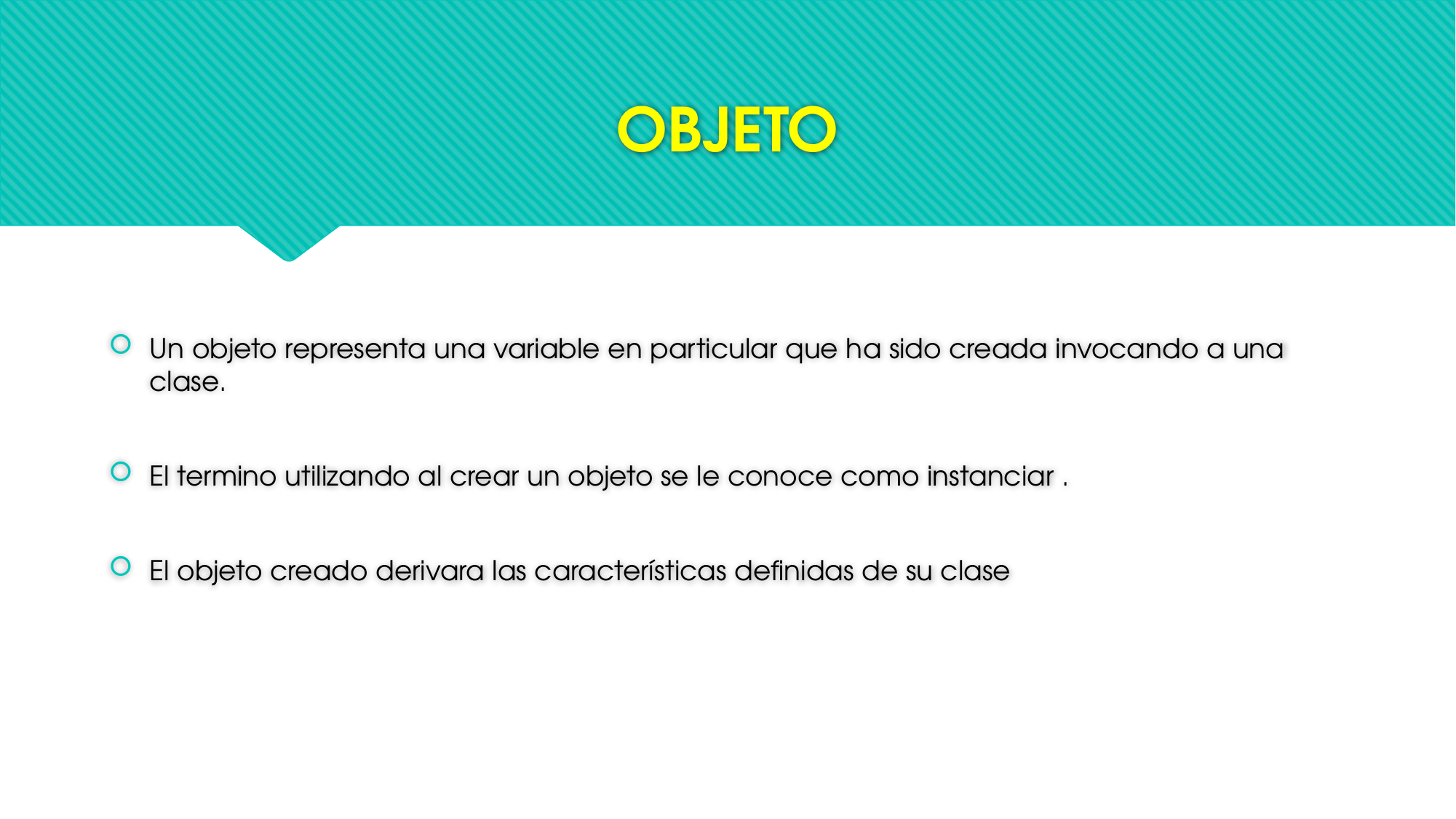

# OBJETO
Un objeto representa una variable en particular que ha sido creada invocando a una clase.

El termino utilizando al crear un objeto se le conoce como instanciar .

El objeto creado derivara las características definidas de su clase